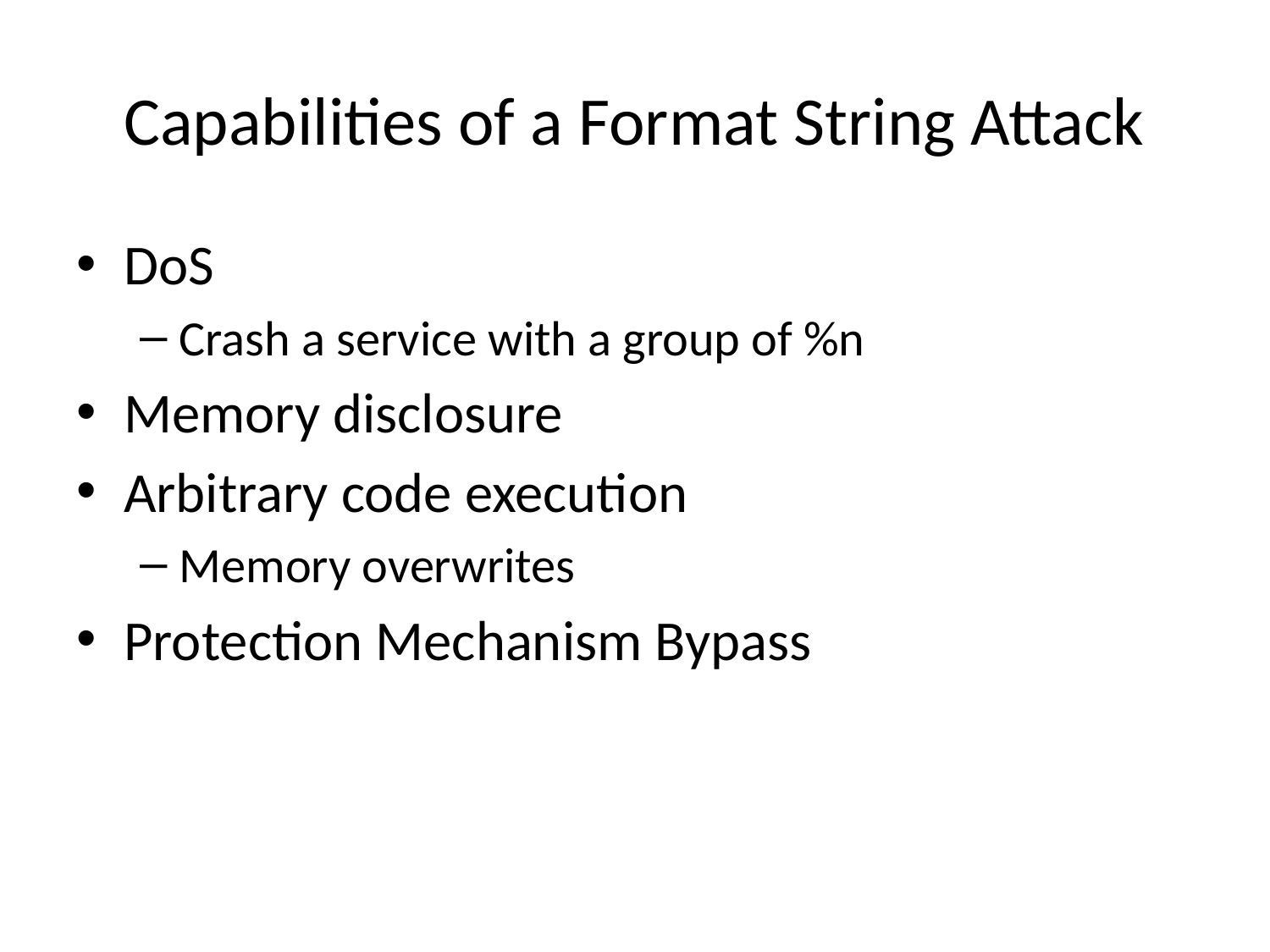

# Capabilities of a Format String Attack
DoS
Crash a service with a group of %n
Memory disclosure
Arbitrary code execution
Memory overwrites
Protection Mechanism Bypass